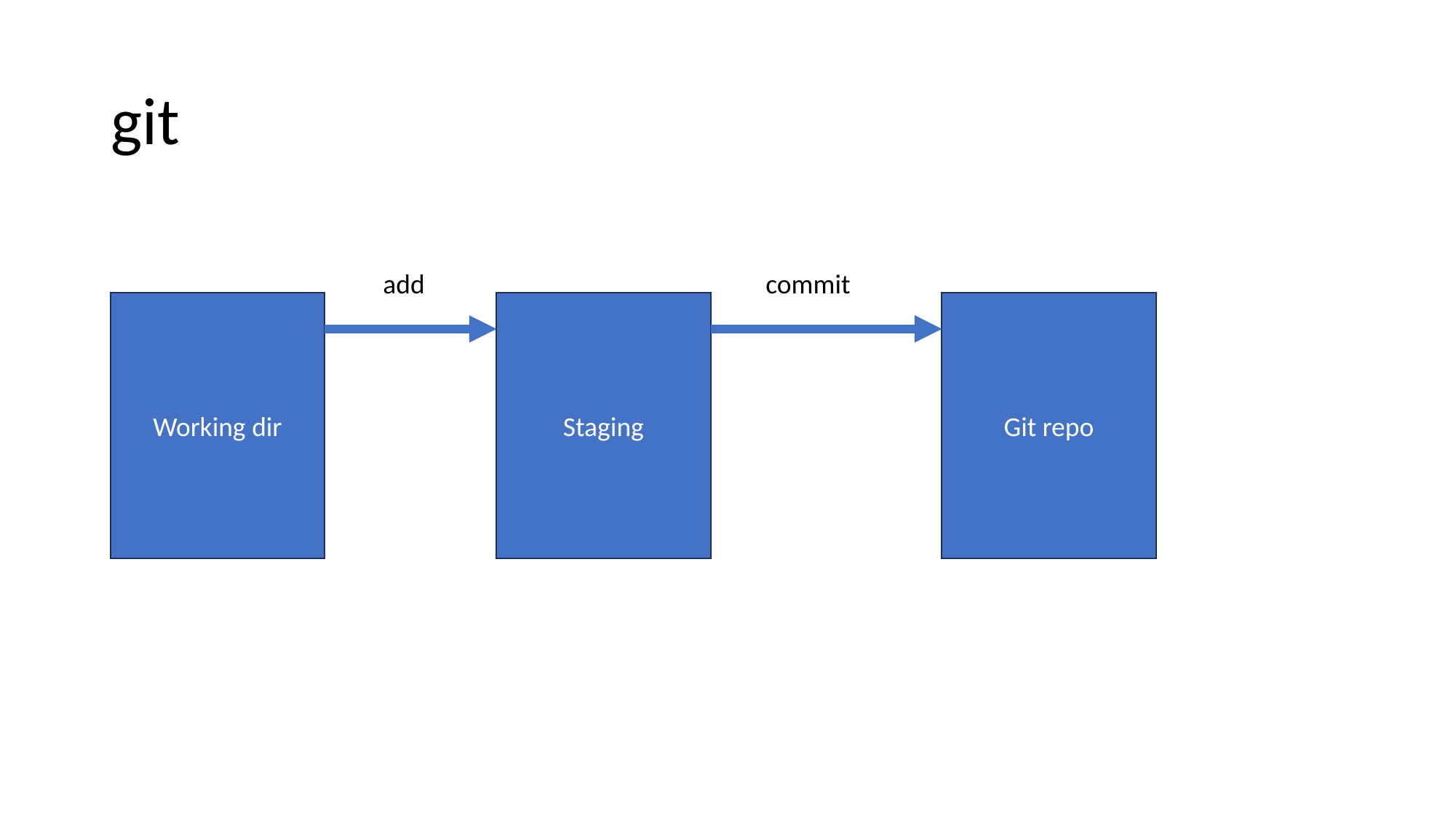

# git
add
commit
Staging
Git repo
Working dir